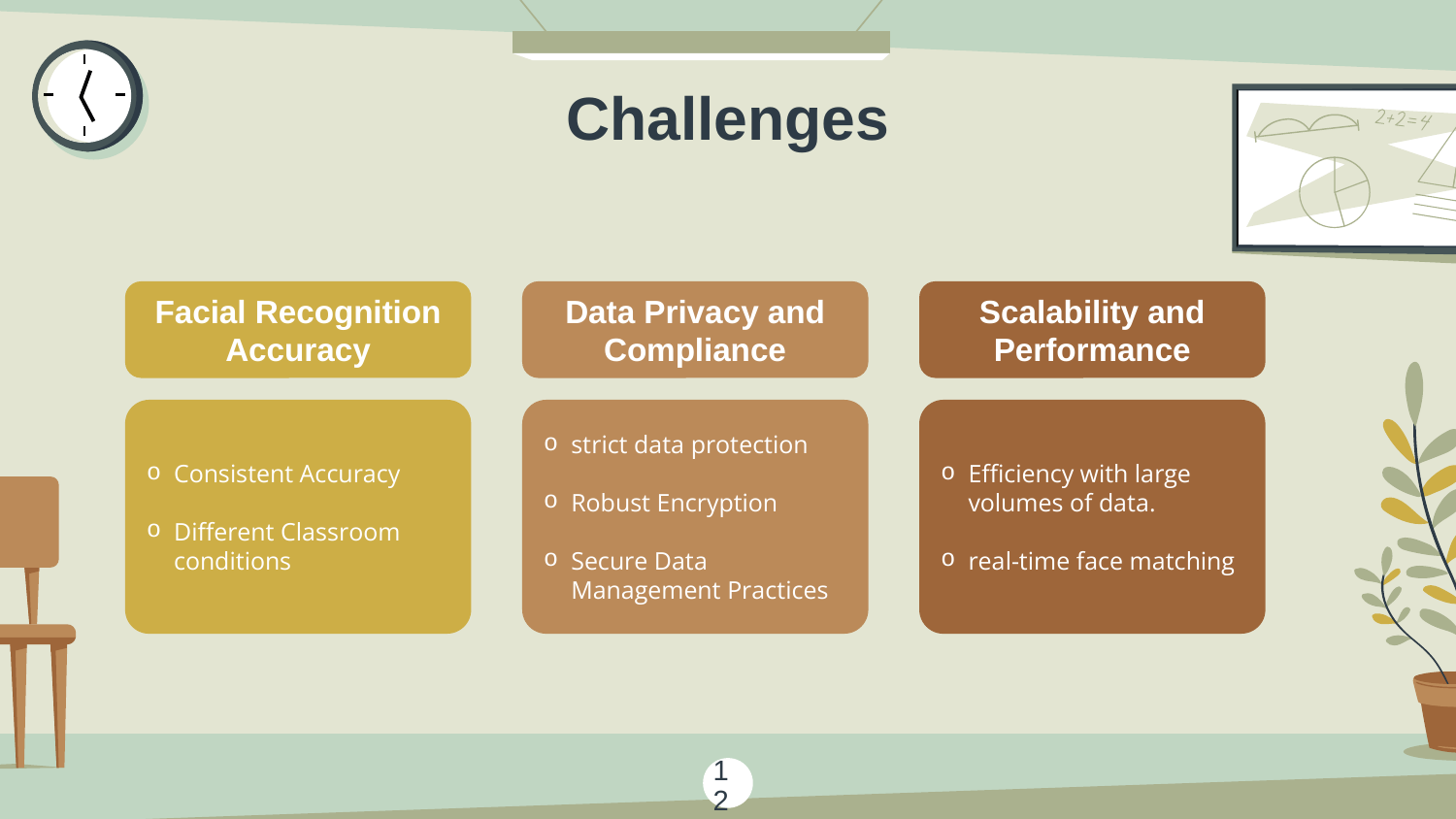

# Challenges
Facial Recognition Accuracy
Data Privacy and Compliance
Scalability and Performance

Efficiency with large volumes of data.

real-time face matching

Consistent Accuracy

Different Classroom conditions

strict data protection

Robust Encryption

Secure Data Management Practices

12